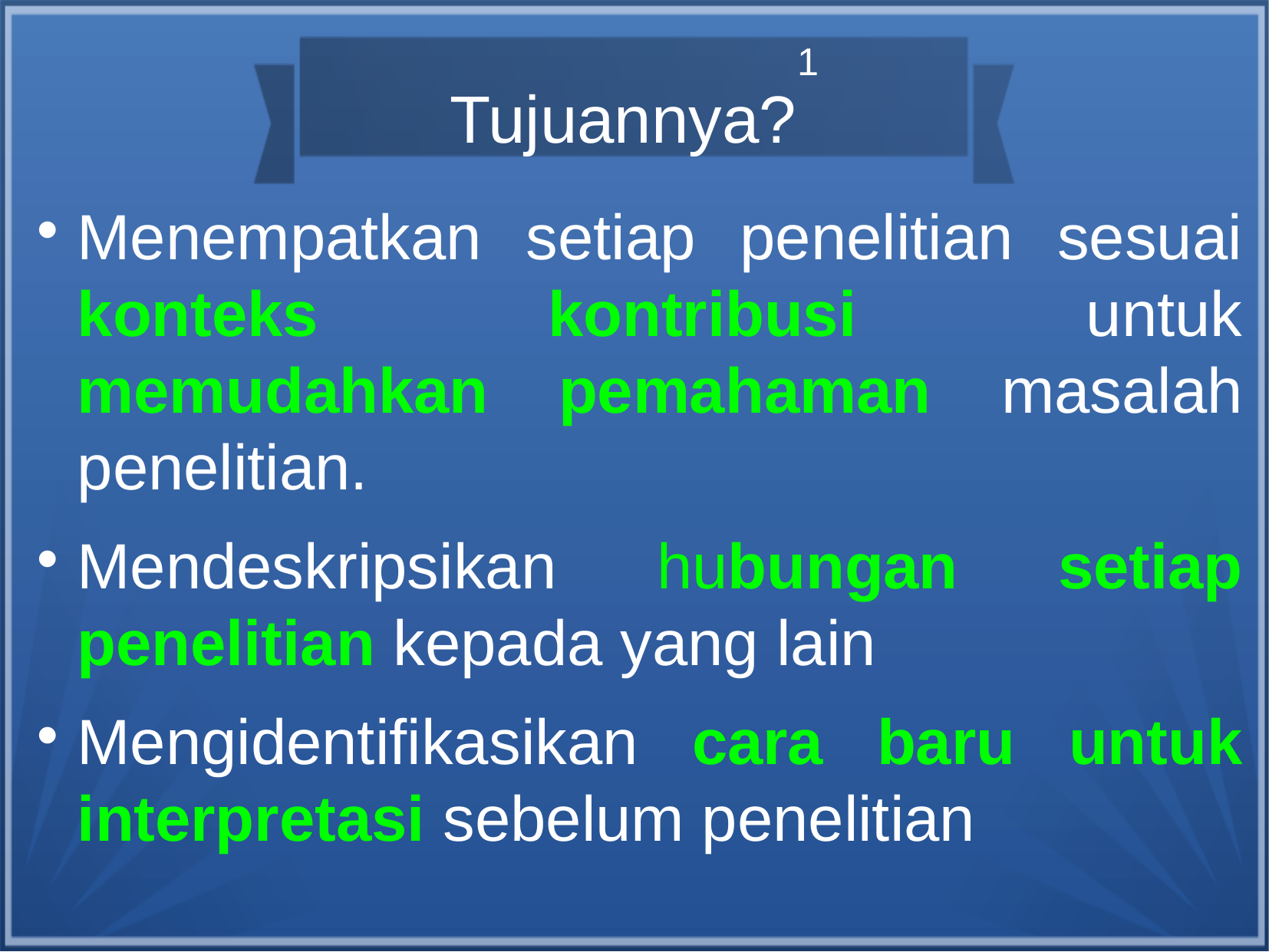

Tujuannya?1
Menempatkan setiap penelitian sesuai konteks kontribusi untuk memudahkan pemahaman masalah penelitian.
Mendeskripsikan hubungan setiap penelitian kepada yang lain
Mengidentifikasikan cara baru untuk interpretasi sebelum penelitian